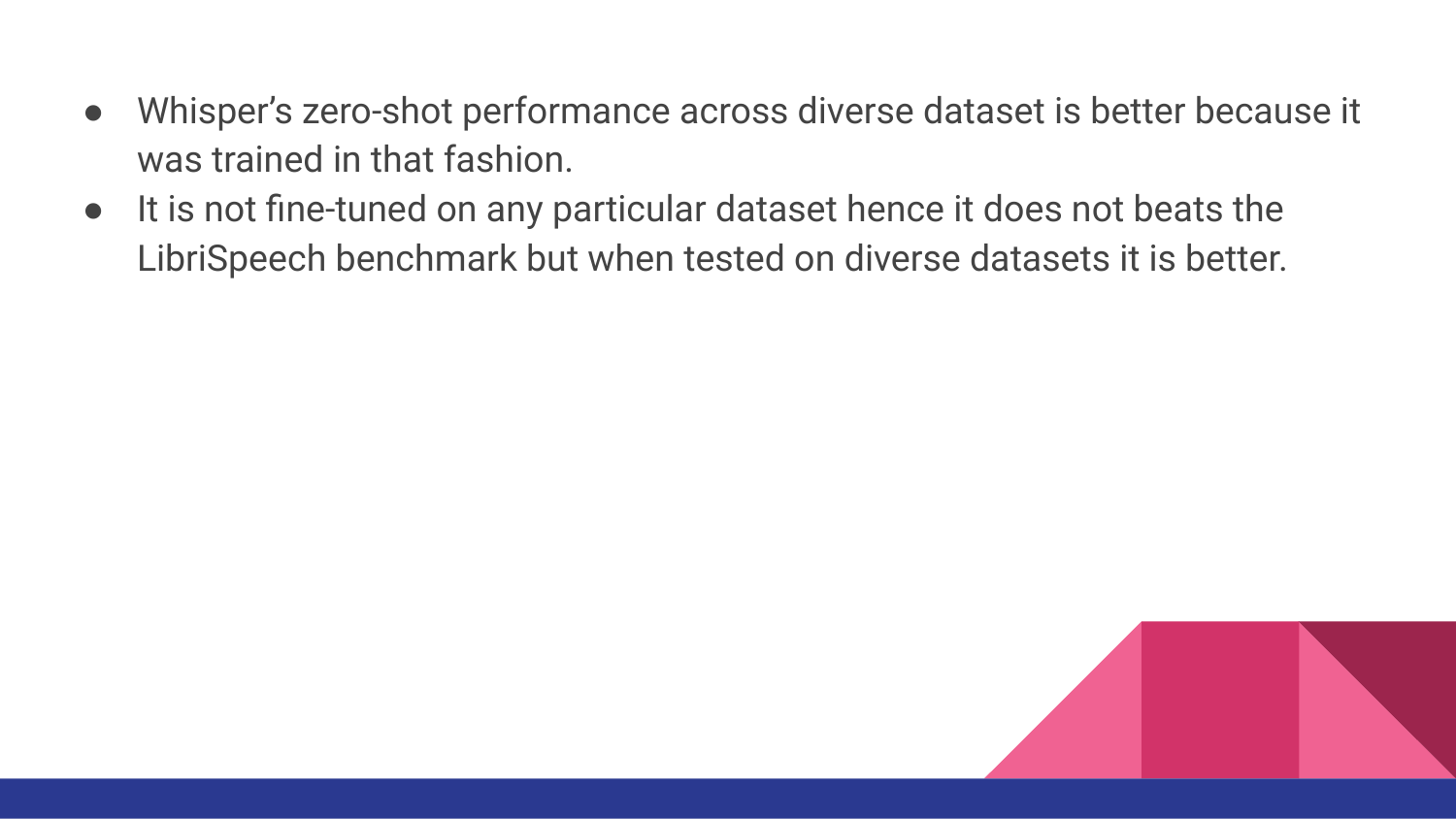

Whisper’s zero-shot performance across diverse dataset is better because it was trained in that fashion.
It is not fine-tuned on any particular dataset hence it does not beats the LibriSpeech benchmark but when tested on diverse datasets it is better.